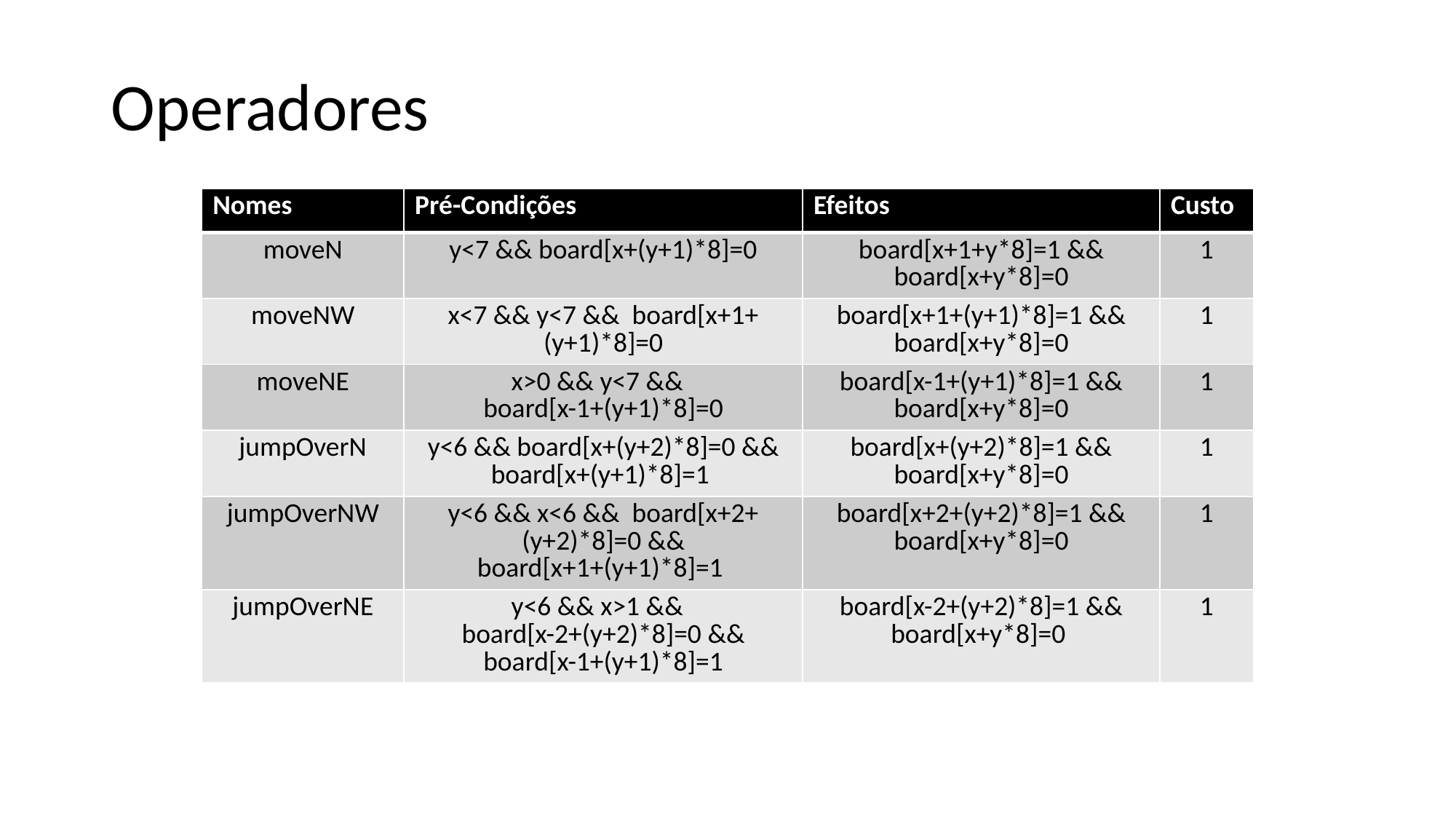

Operadores
| Nomes | Pré-Condições | Efeitos | Custo |
| --- | --- | --- | --- |
| moveN | y<7 && board[x+(y+1)\*8]=0 | board[x+1+y\*8]=1 && board[x+y\*8]=0 | 1 |
| moveNW | x<7 && y<7 && board[x+1+(y+1)\*8]=0 | board[x+1+(y+1)\*8]=1 && board[x+y\*8]=0 | 1 |
| moveNE | x>0 && y<7 && board[x-1+(y+1)\*8]=0 | board[x-1+(y+1)\*8]=1 && board[x+y\*8]=0 | 1 |
| jumpOverN | y<6 && board[x+(y+2)\*8]=0 && board[x+(y+1)\*8]=1 | board[x+(y+2)\*8]=1 && board[x+y\*8]=0 | 1 |
| jumpOverNW | y<6 && x<6 && board[x+2+(y+2)\*8]=0 && board[x+1+(y+1)\*8]=1 | board[x+2+(y+2)\*8]=1 && board[x+y\*8]=0 | 1 |
| jumpOverNE | y<6 && x>1 && board[x-2+(y+2)\*8]=0 && board[x-1+(y+1)\*8]=1 | board[x-2+(y+2)\*8]=1 && board[x+y\*8]=0 | 1 |